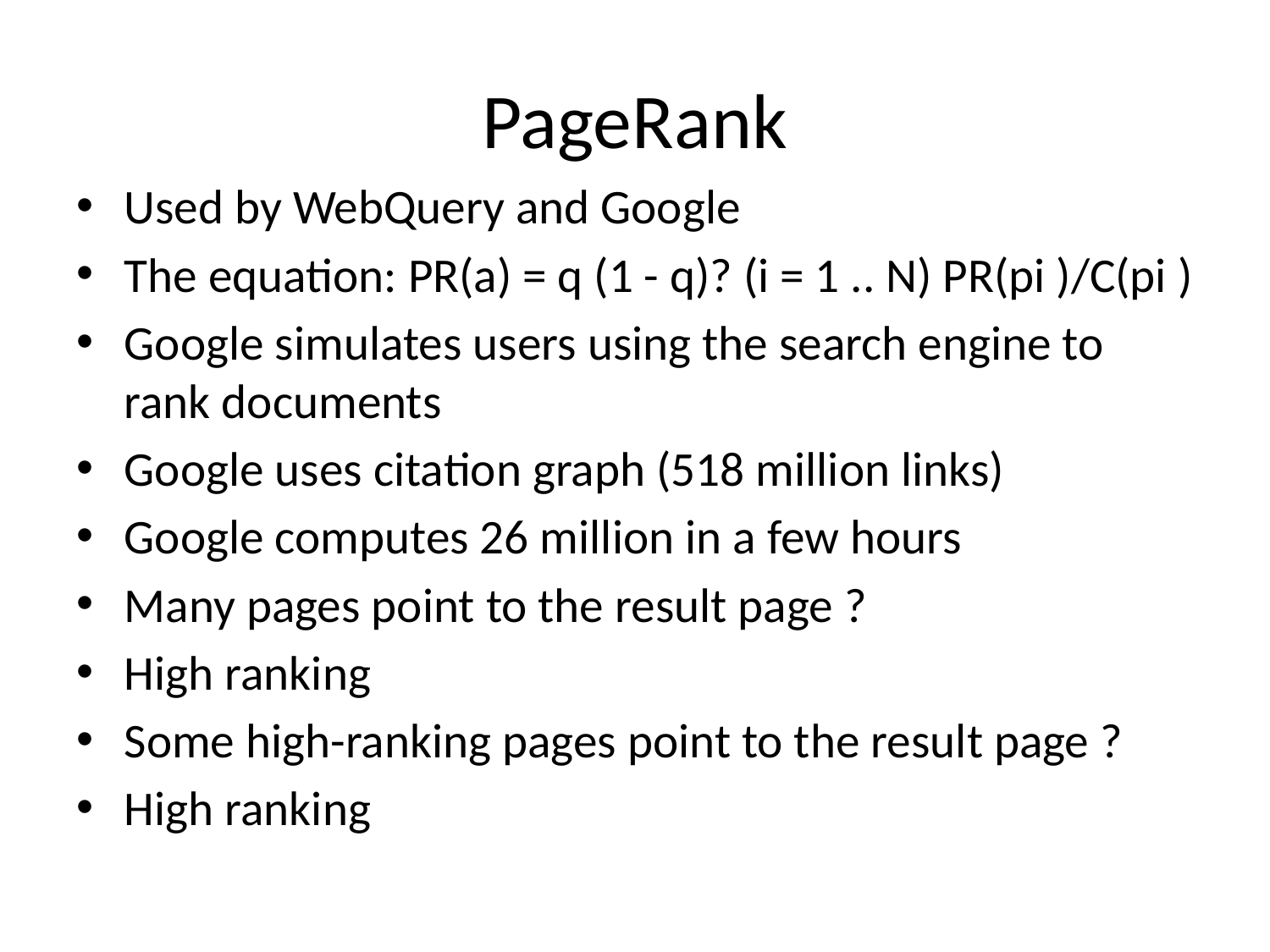

# PageRank
Used by WebQuery and Google
The equation: PR(a) = q (1 - q)? (i = 1 .. N) PR(pi )/C(pi )
Google simulates users using the search engine to rank documents
Google uses citation graph (518 million links)
Google computes 26 million in a few hours
Many pages point to the result page ?
High ranking
Some high-ranking pages point to the result page ?
High ranking